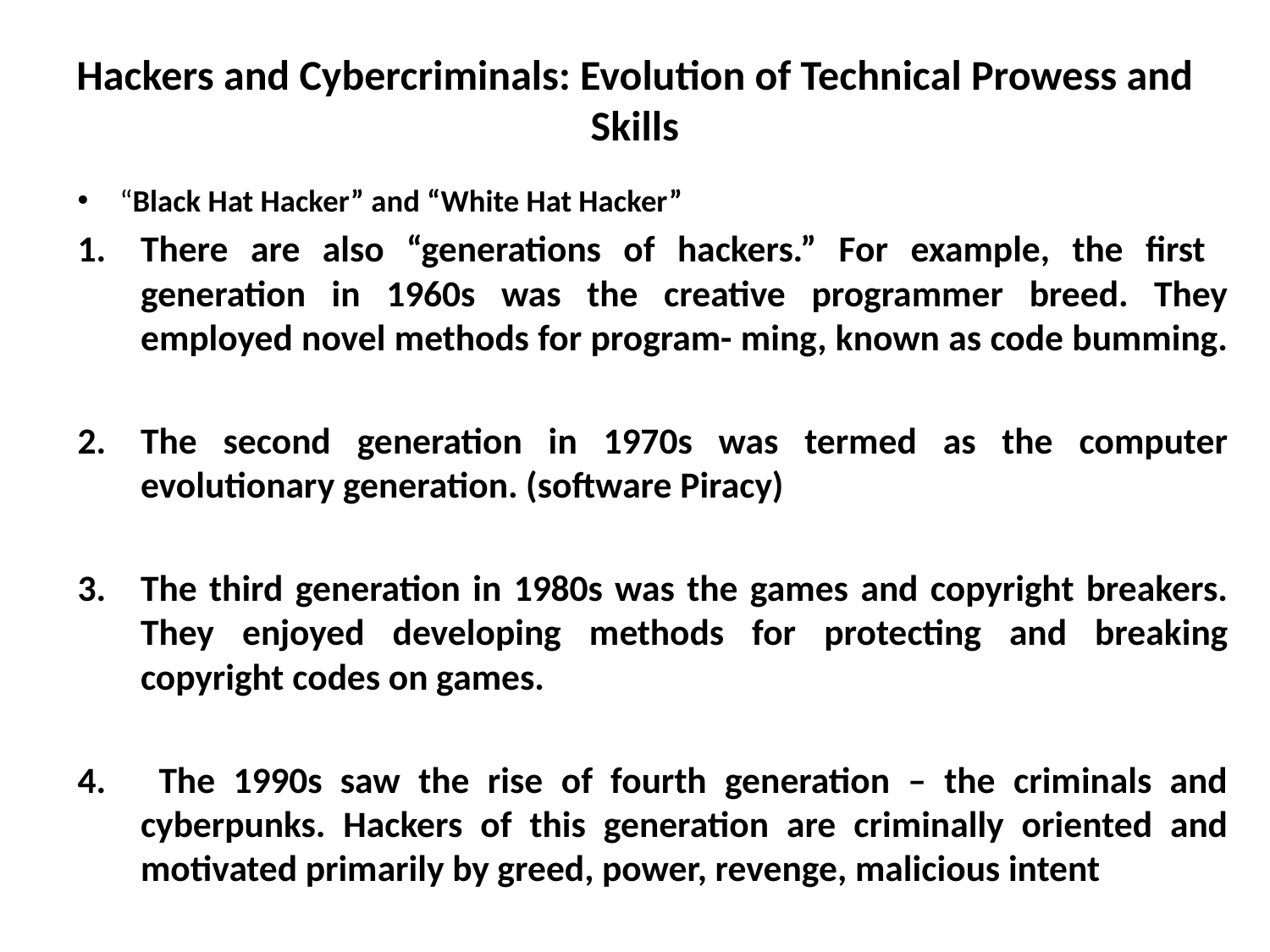

# Hackers and Cybercriminals: Evolution of Technical Prowess and Skills
“Black Hat Hacker” and “White Hat Hacker”
There are also “generations of hackers.” For example, the ﬁrst  generation in 1960s was the creative programmer breed. They employed novel methods for program- ming, known as code bumming.

The second generation in 1970s was termed as the computer evolutionary generation. (software Piracy)

The third generation in 1980s was the games and copyright breakers. They enjoyed developing methods for protecting and breaking copyright codes on games.

 The 1990s saw the rise of fourth generation – the criminals and cyberpunks. Hackers of this generation are criminally oriented and motivated primarily by greed, power, revenge, malicious intent